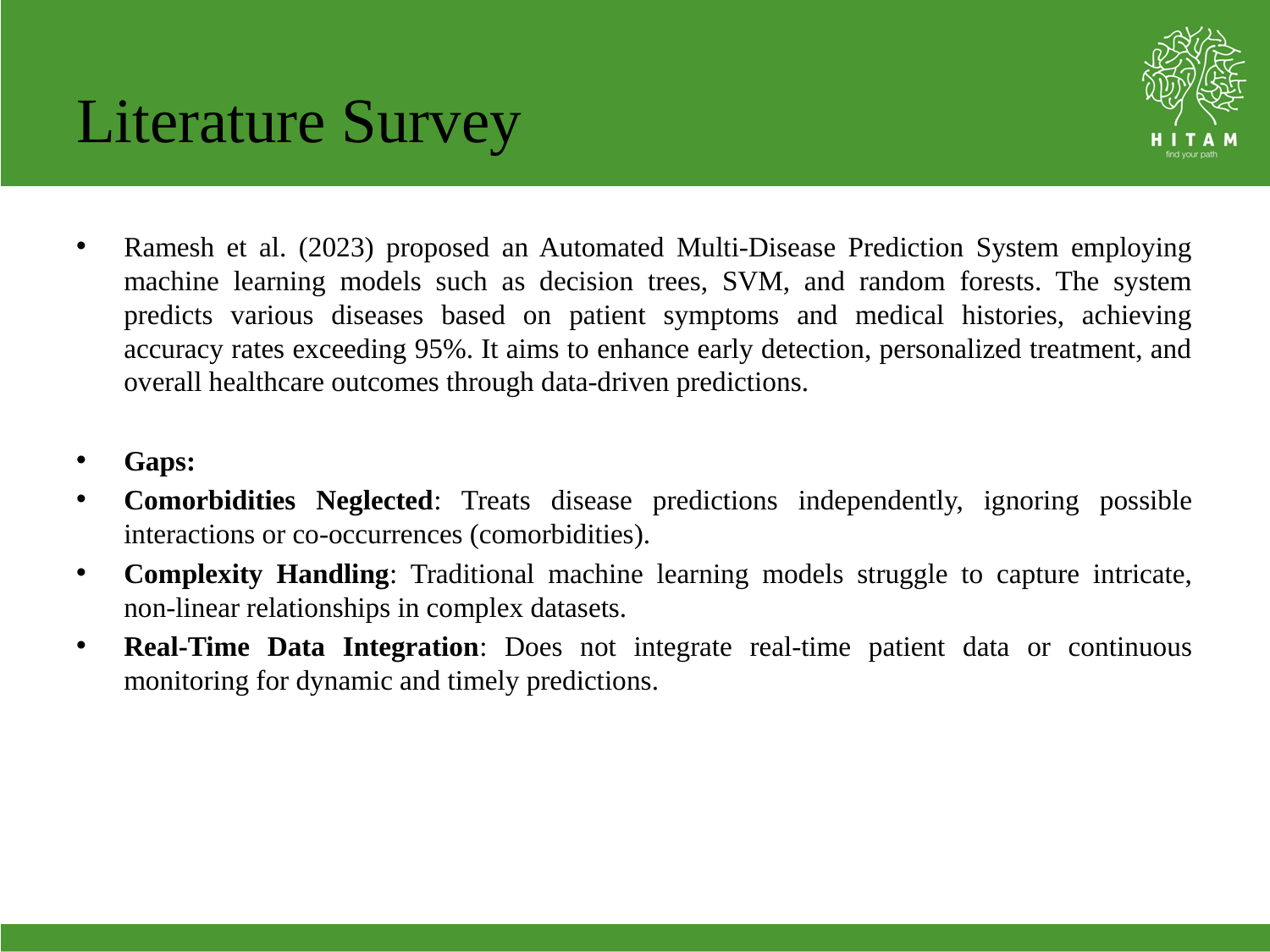

# Literature Survey
Ramesh et al. (2023) proposed an Automated Multi-Disease Prediction System employing machine learning models such as decision trees, SVM, and random forests. The system predicts various diseases based on patient symptoms and medical histories, achieving accuracy rates exceeding 95%. It aims to enhance early detection, personalized treatment, and overall healthcare outcomes through data-driven predictions.

Gaps:
Comorbidities Neglected: Treats disease predictions independently, ignoring possible interactions or co-occurrences (comorbidities).
Complexity Handling: Traditional machine learning models struggle to capture intricate, non-linear relationships in complex datasets.
Real-Time Data Integration: Does not integrate real-time patient data or continuous monitoring for dynamic and timely predictions.